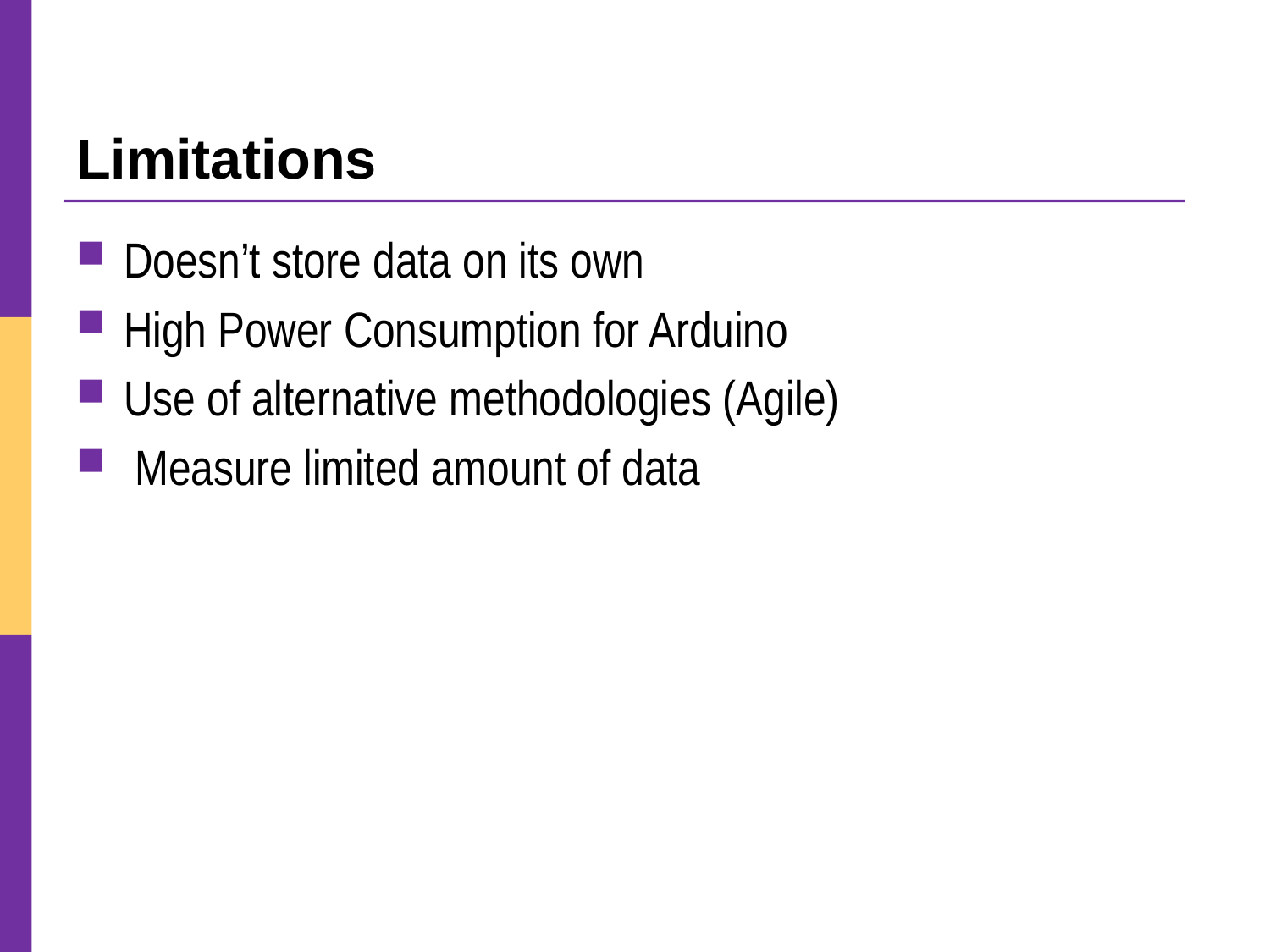

# Limitations
Doesn’t store data on its own
High Power Consumption for Arduino
Use of alternative methodologies (Agile)
 Measure limited amount of data